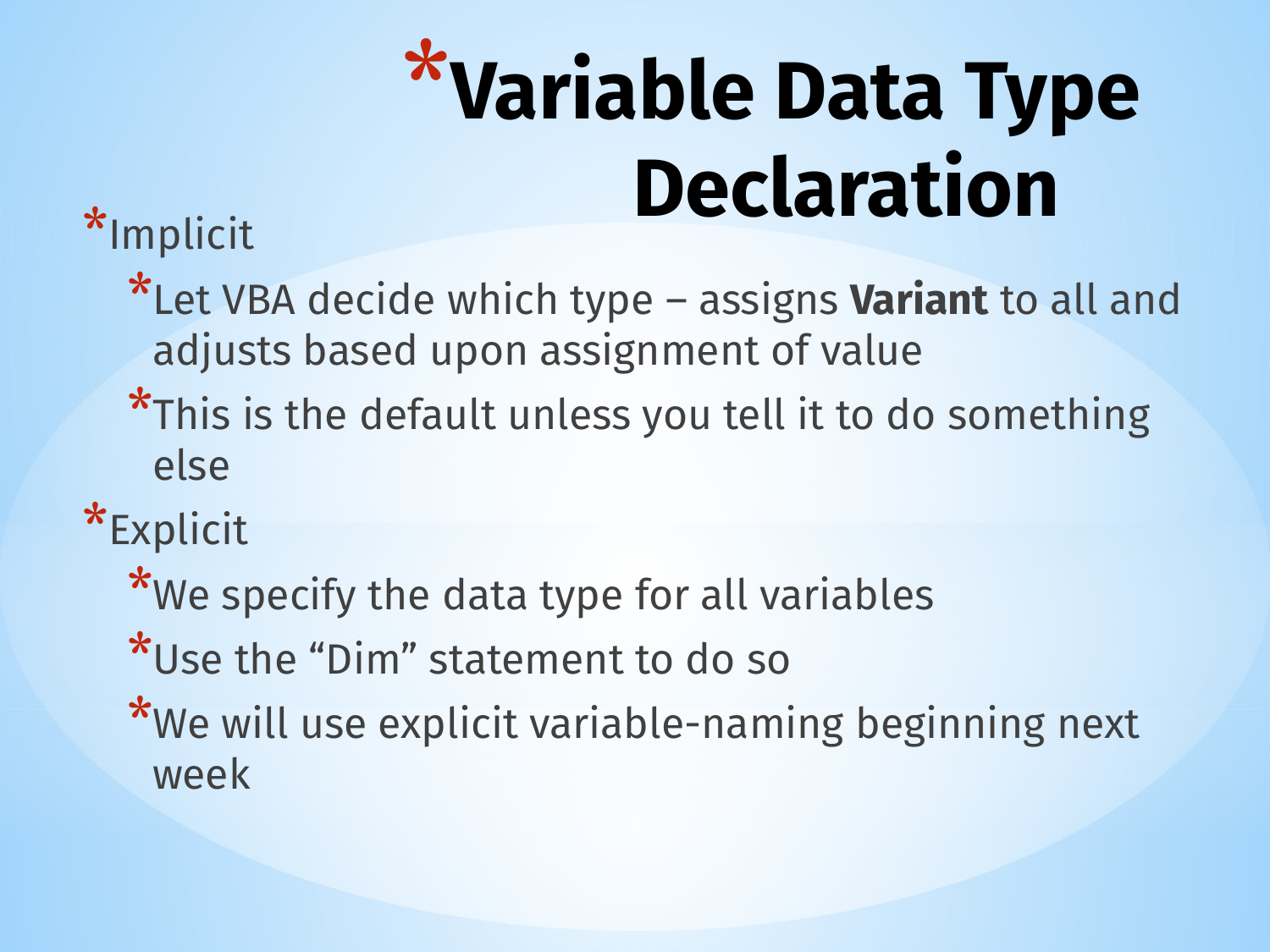

# Variable Data Type Declaration
Implicit
Let VBA decide which type – assigns Variant to all and adjusts based upon assignment of value
This is the default unless you tell it to do something else
Explicit
We specify the data type for all variables
Use the “Dim” statement to do so
We will use explicit variable-naming beginning next week